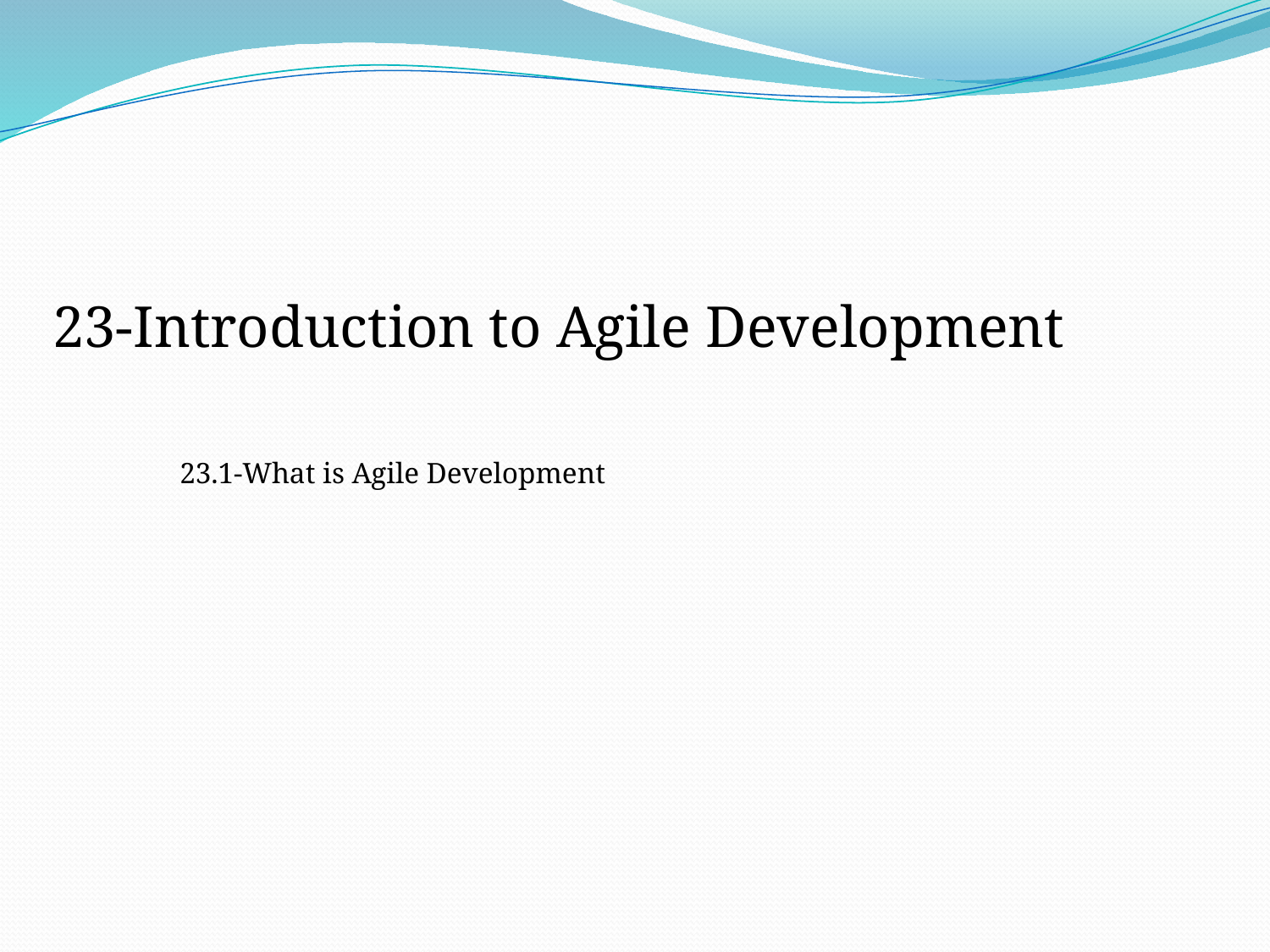

23-Introduction to Agile Development

	23.1-What is Agile Development